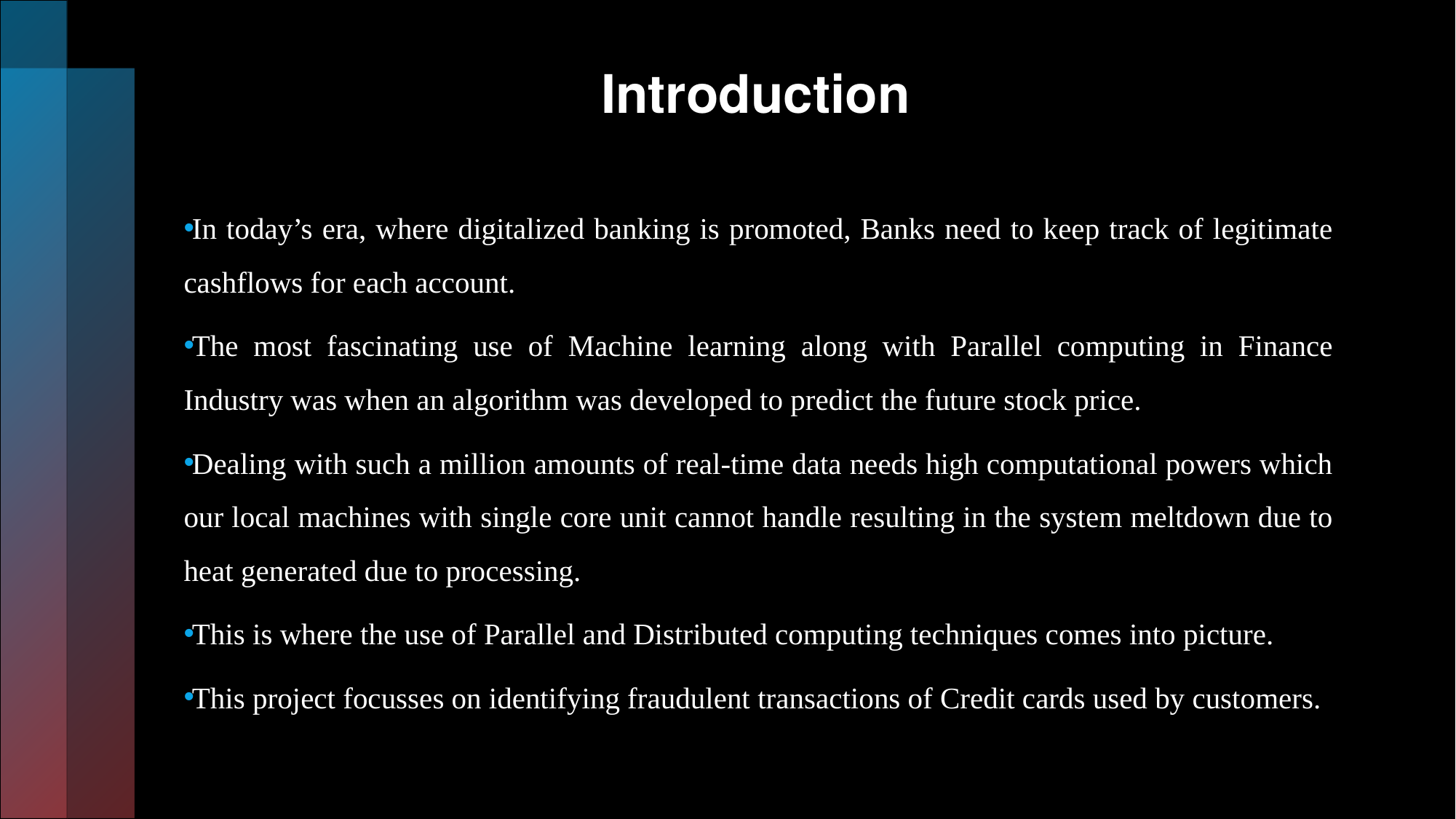

# Introduction
In today’s era, where digitalized banking is promoted, Banks need to keep track of legitimate cashflows for each account.
The most fascinating use of Machine learning along with Parallel computing in Finance Industry was when an algorithm was developed to predict the future stock price.
Dealing with such a million amounts of real-time data needs high computational powers which our local machines with single core unit cannot handle resulting in the system meltdown due to heat generated due to processing.
This is where the use of Parallel and Distributed computing techniques comes into picture.
This project focusses on identifying fraudulent transactions of Credit cards used by customers.